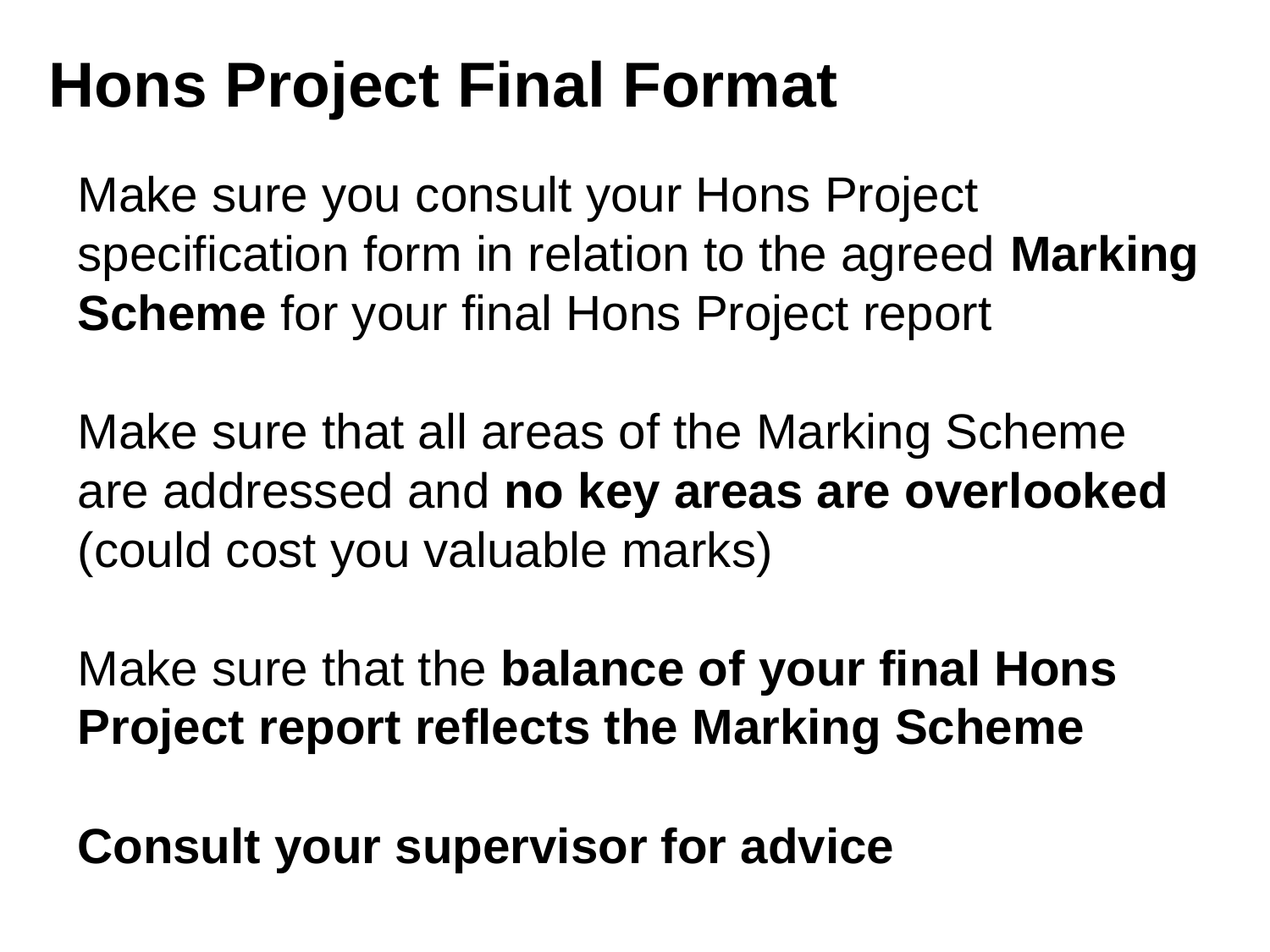

Hons Project Final Format
Make sure you consult your Hons Project specification form in relation to the agreed Marking Scheme for your final Hons Project report

Make sure that all areas of the Marking Scheme are addressed and no key areas are overlooked (could cost you valuable marks)

Make sure that the balance of your final Hons Project report reflects the Marking Scheme

Consult your supervisor for advice